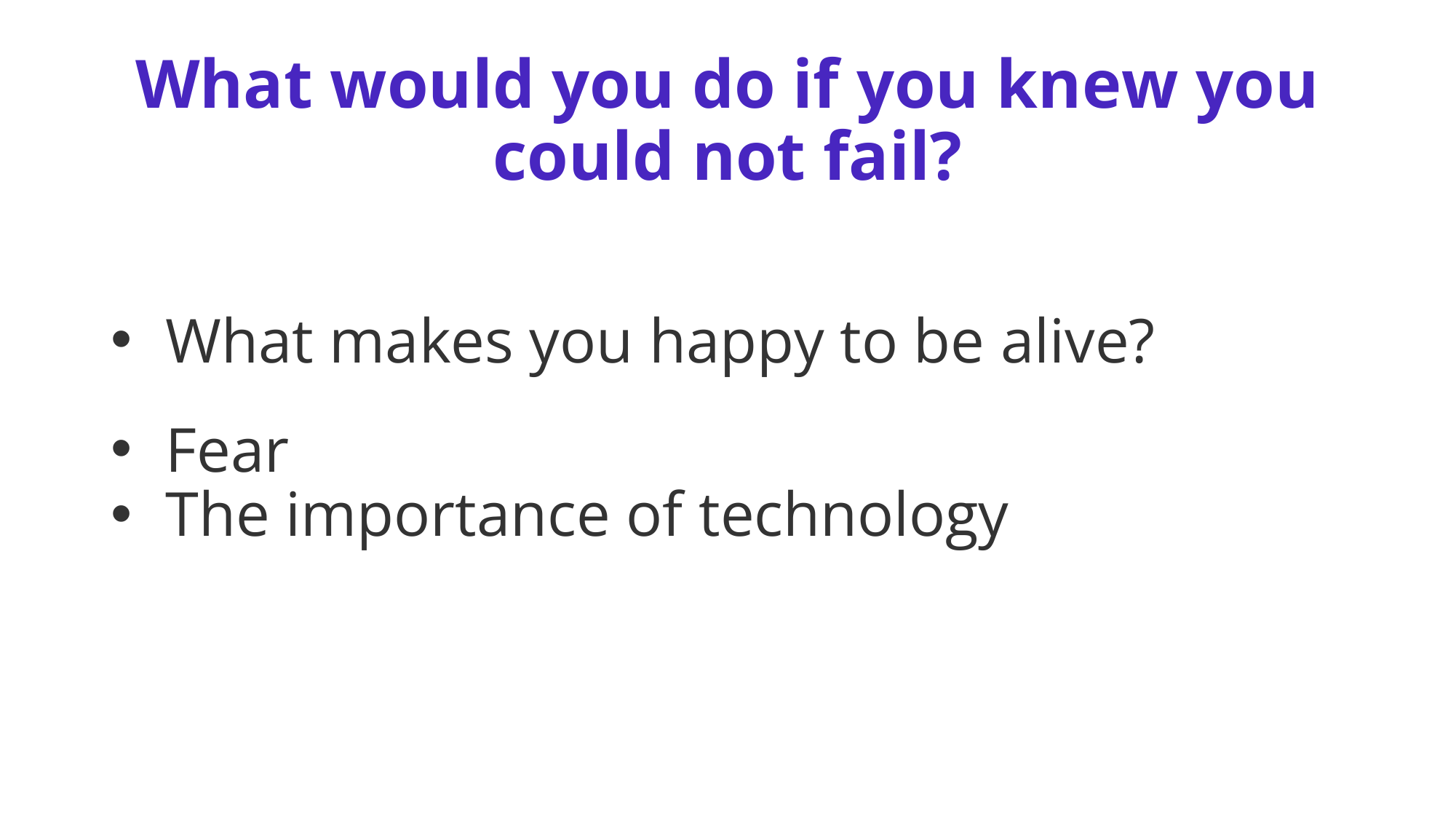

# What would you do if you knew you could not fail?

What makes you happy to be alive?
Fear
The importance of technology